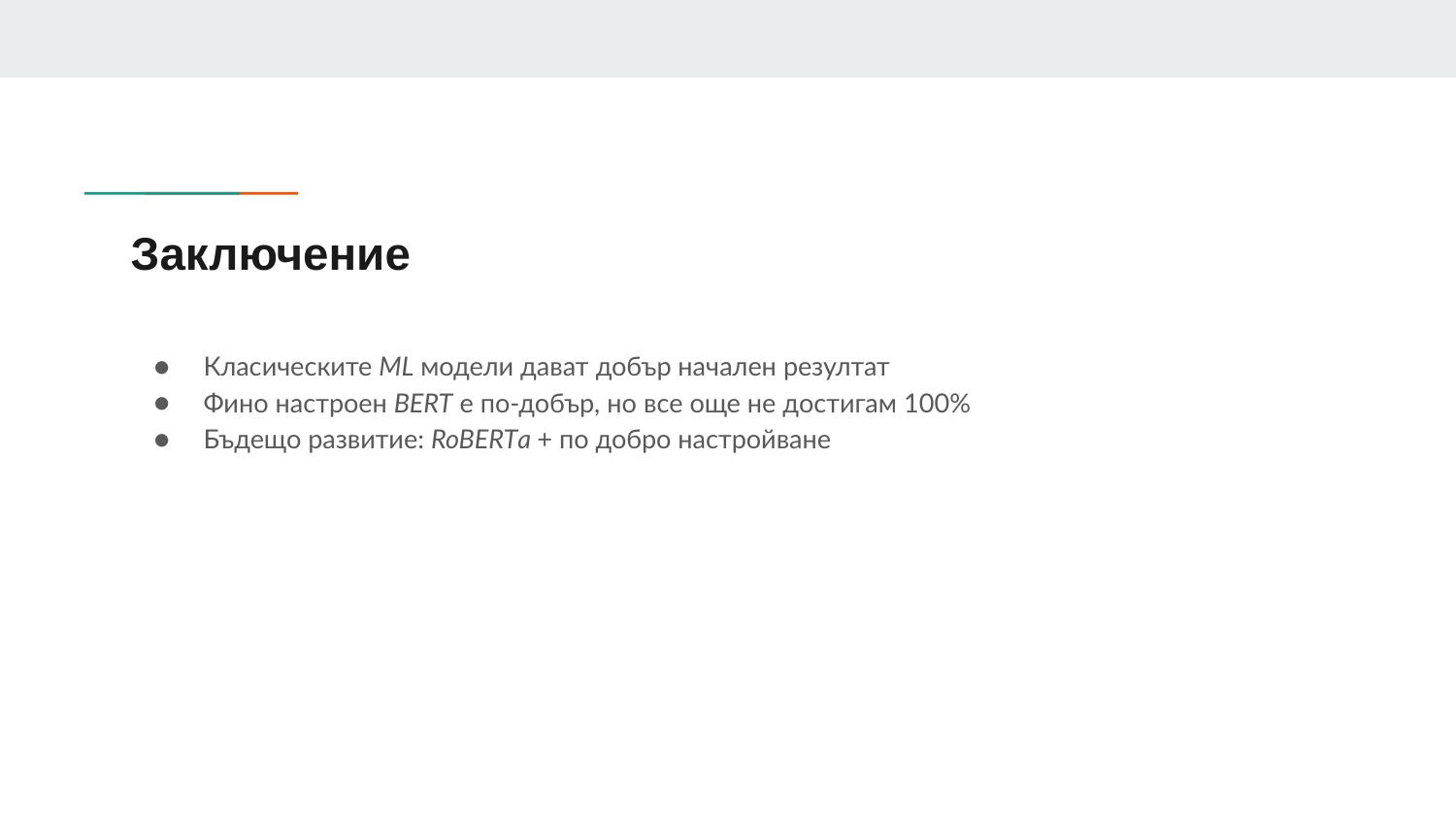

# Заключение
Класическите ML модели дават добър начален резултат
Фино настроен BERT е по-добър, но все още не достигам 100%
Бъдещо развитие: RoBERTа + по добро настройване